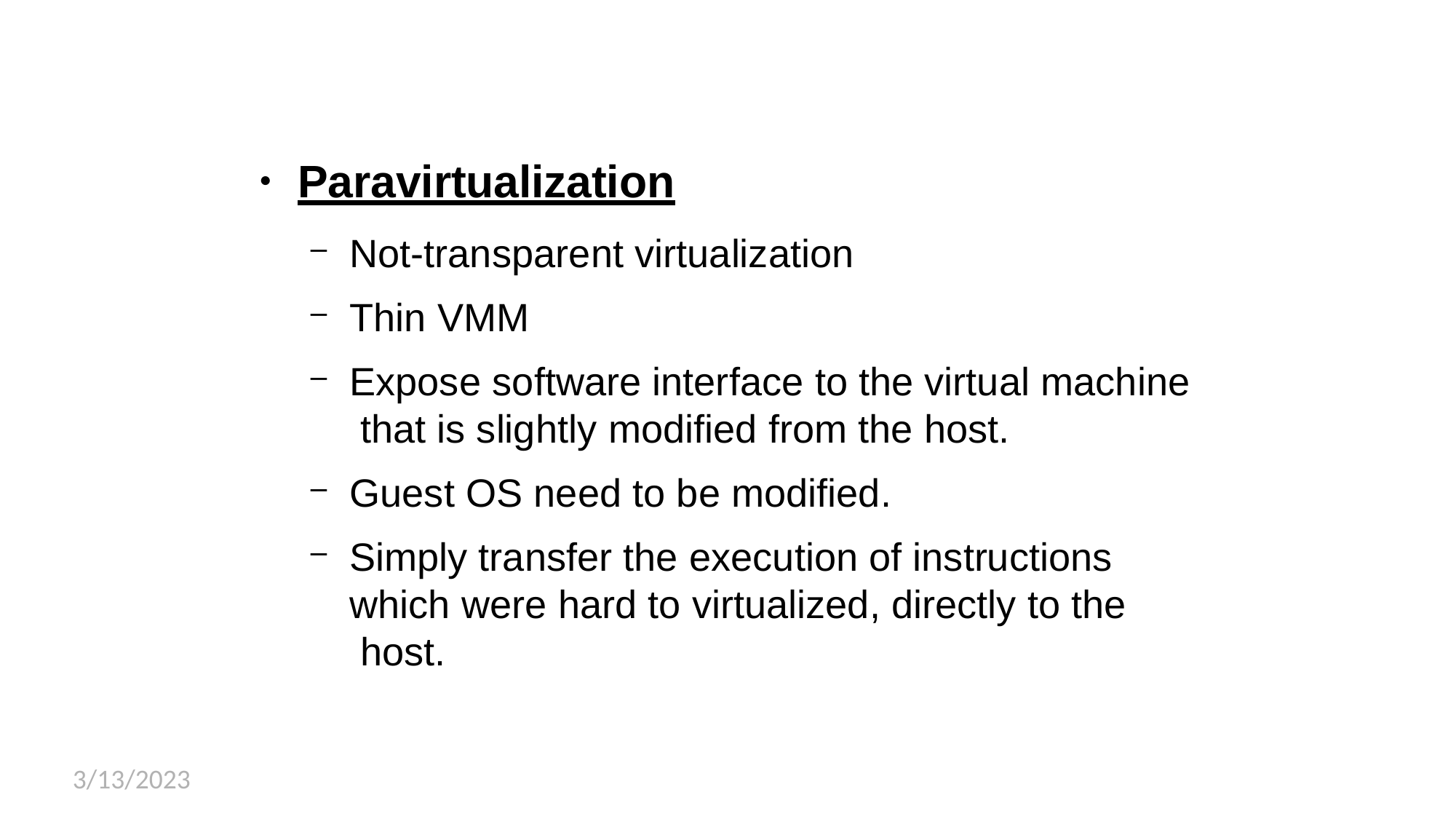

Paravirtualization
Not-transparent virtualization
Thin VMM
Expose software interface to the virtual machine  that is slightly modified from the host.
Guest OS need to be modified.
Simply transfer the execution of instructions  which were hard to virtualized, directly to the  host.
3/13/2023
Virtualization-Module 2